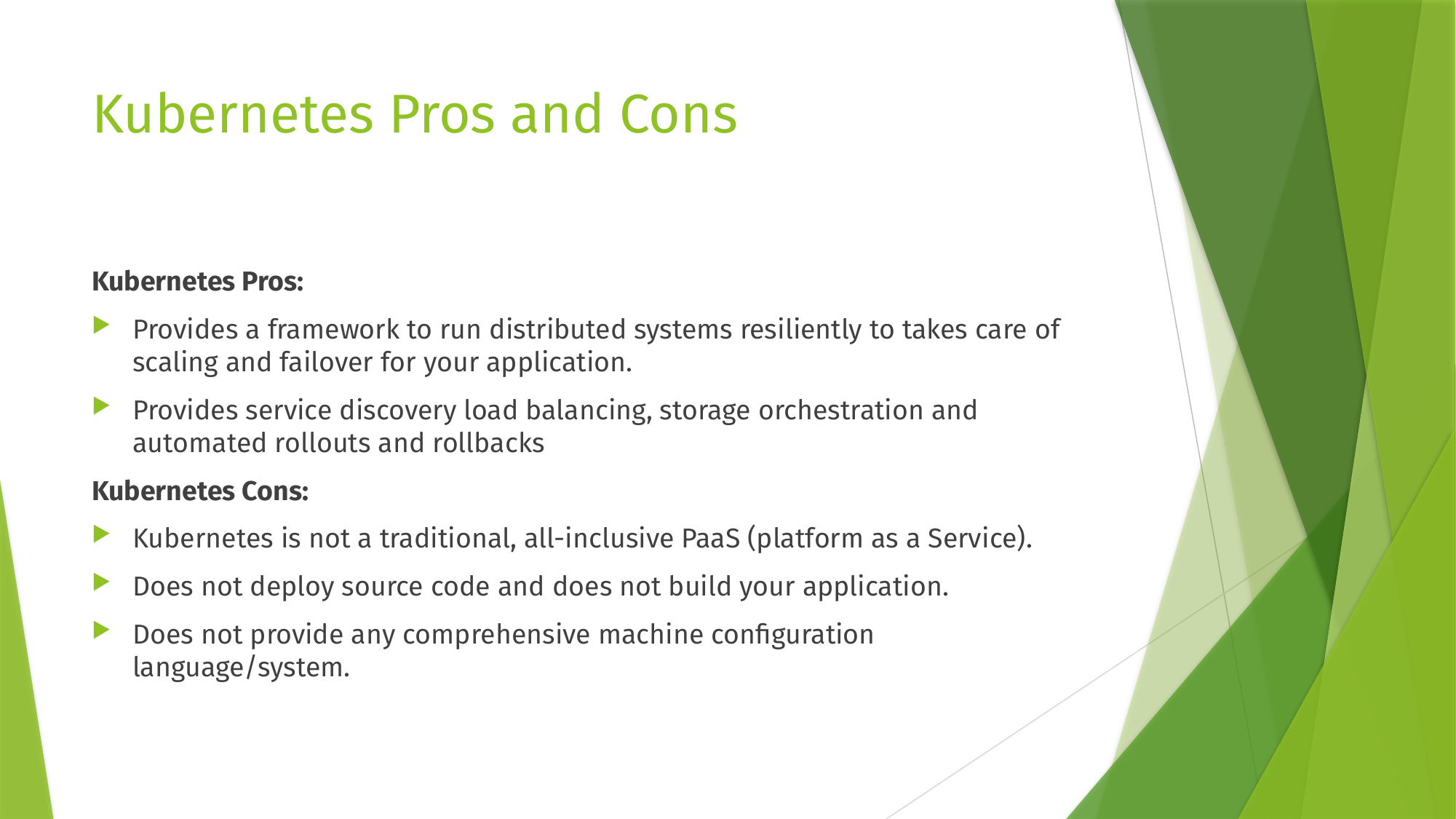

# Kubernetes Pros and Cons
Kubernetes Pros:
Provides a framework to run distributed systems resiliently to takes care of scaling and failover for your application.
Provides service discovery load balancing, storage orchestration and automated rollouts and rollbacks
Kubernetes Cons:
Kubernetes is not a traditional, all-inclusive PaaS (platform as a Service).
Does not deploy source code and does not build your application.
Does not provide any comprehensive machine configuration language/system.